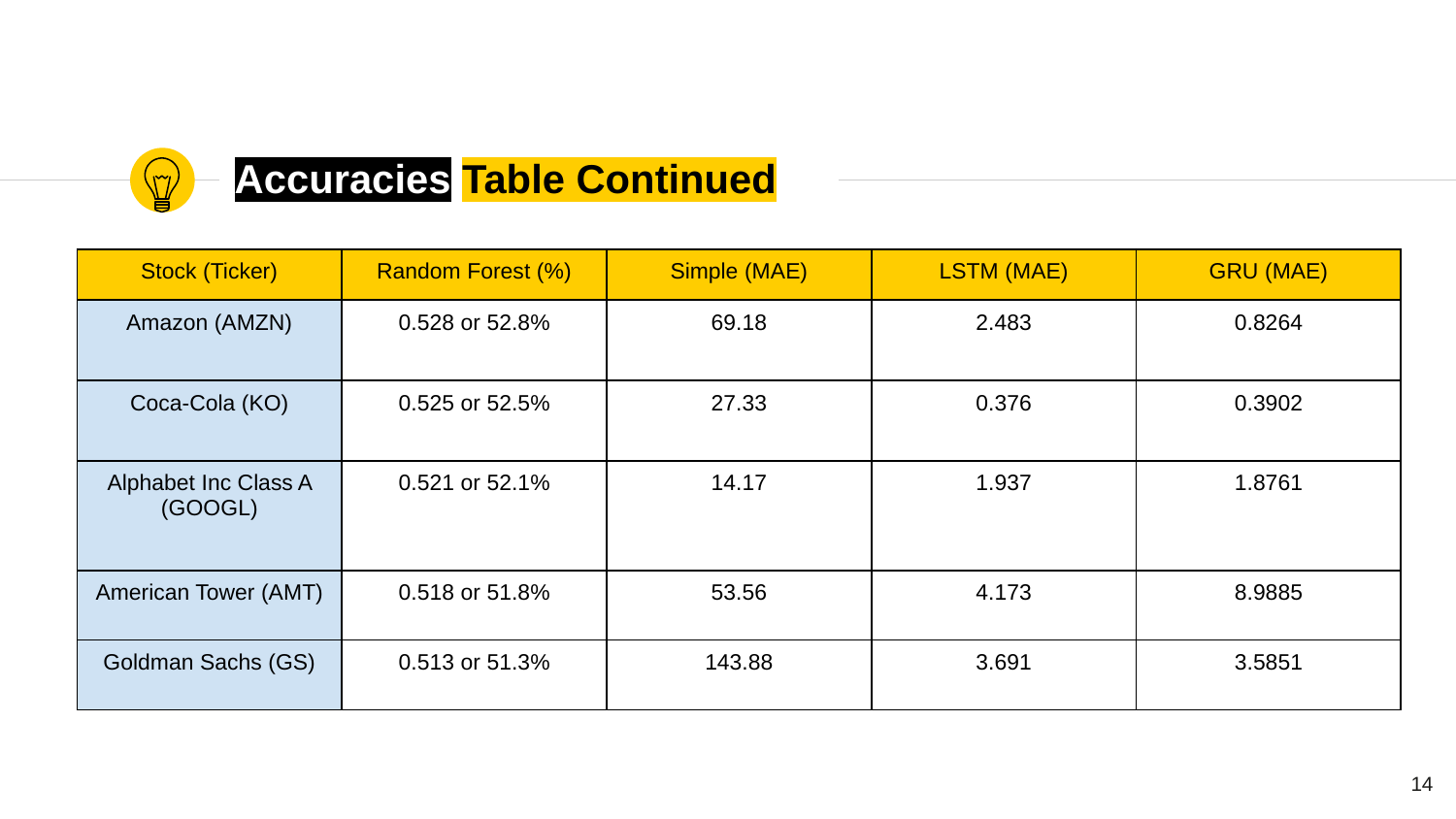

# Accuracies Table Continued

| Stock (Ticker) | Random Forest (%) | Simple (MAE) | LSTM (MAE) | GRU (MAE) |
| --- | --- | --- | --- | --- |
| Amazon (AMZN) | 0.528 or 52.8% | 69.18 | 2.483 | 0.8264 |
| Coca-Cola (KO) | 0.525 or 52.5% | 27.33 | 0.376 | 0.3902 |
| Alphabet Inc Class A (GOOGL) | 0.521 or 52.1% | 14.17 | 1.937 | 1.8761 |
| American Tower (AMT) | 0.518 or 51.8% | 53.56 | 4.173 | 8.9885 |
| Goldman Sachs (GS) | 0.513 or 51.3% | 143.88 | 3.691 | 3.5851 |
14